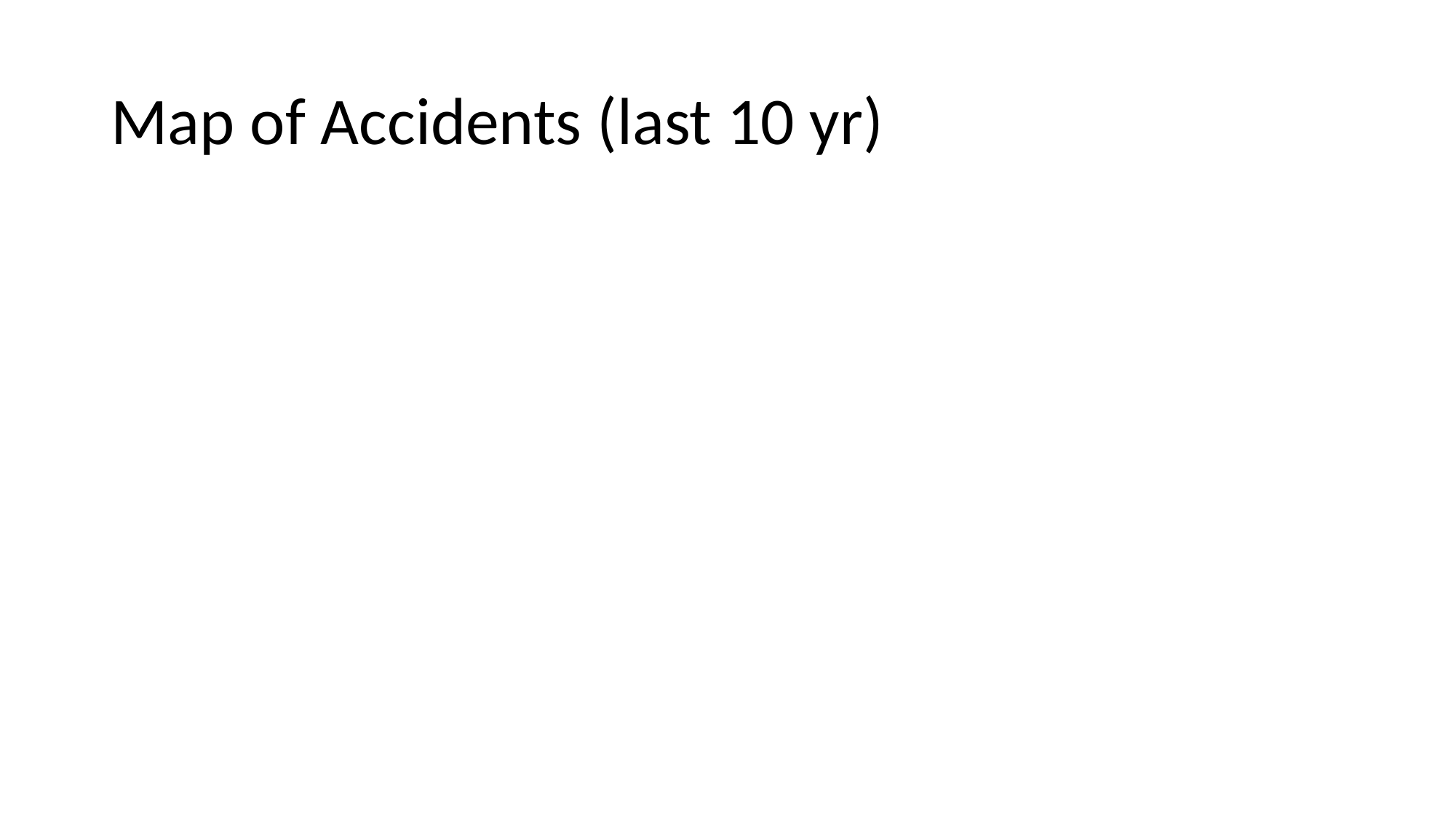

# Map of Accidents (last 10 yr)